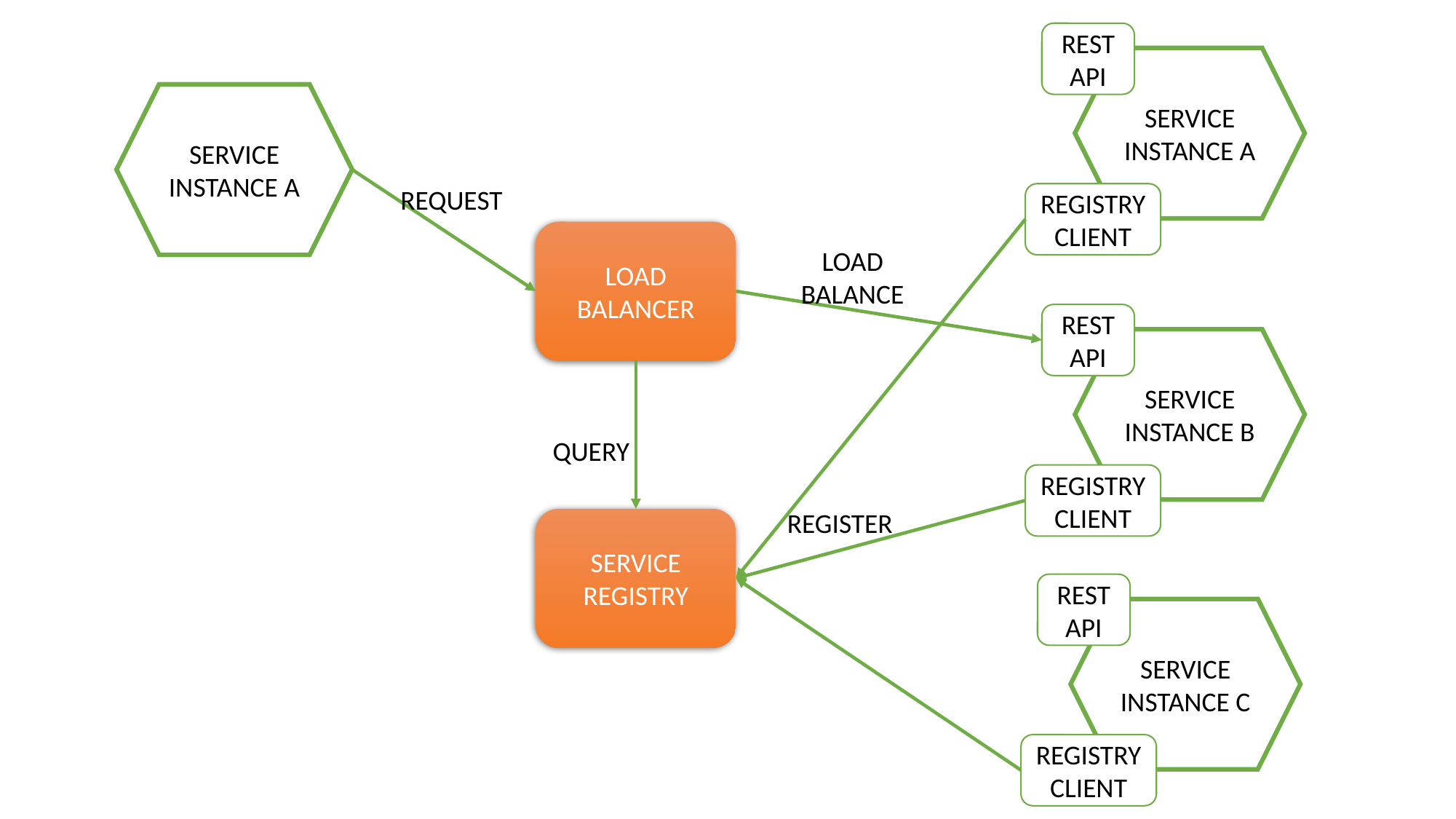

REST
API
SERVICE INSTANCE A
REGISTRY CLIENT
SERVICE INSTANCE A
REQUEST
LOAD BALANCER
LOAD BALANCE
REST
API
SERVICE INSTANCE B
REGISTRY CLIENT
QUERY
REGISTER
SERVICE REGISTRY
REST
API
SERVICE INSTANCE C
REGISTRY CLIENT